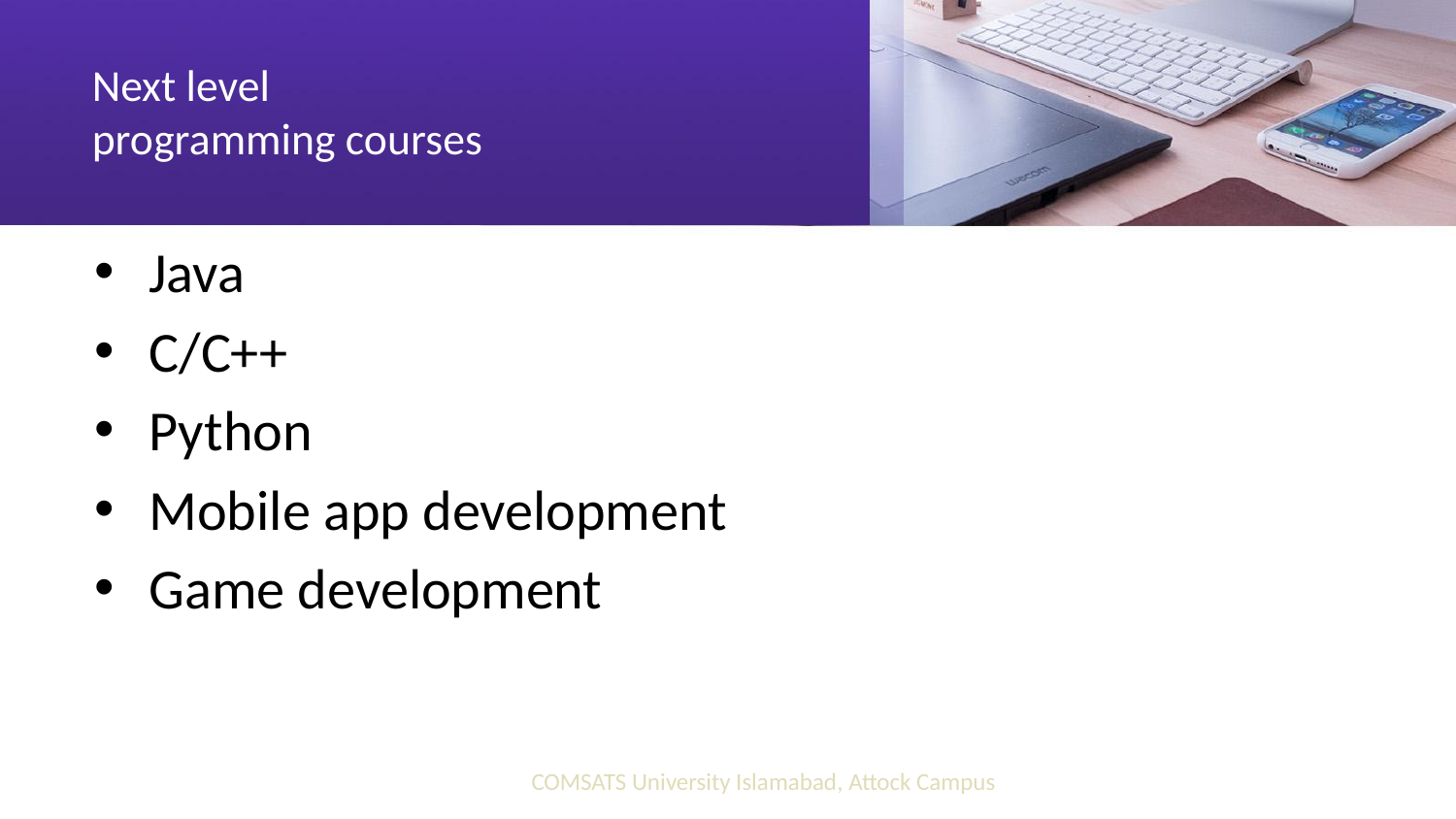

# Next level programming courses
Java
C/C++
Python
Mobile app development
Game development
COMSATS University Islamabad, Attock Campus